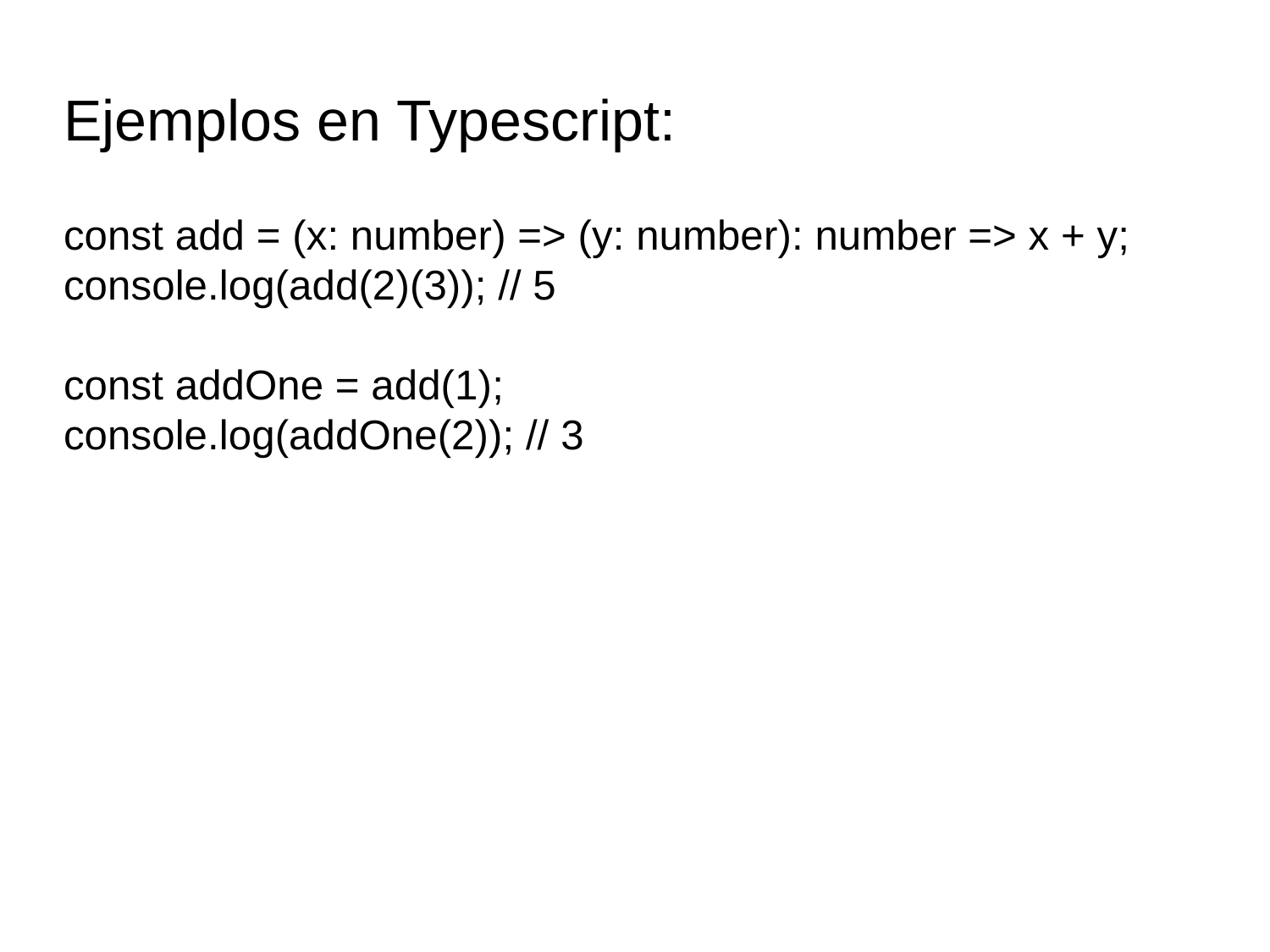

Ejemplos en Typescript:
const add = (x: number) => (y: number): number => x + y;
console.log(add(2)(3)); // 5

const addOne = add(1);
console.log(addOne(2)); // 3